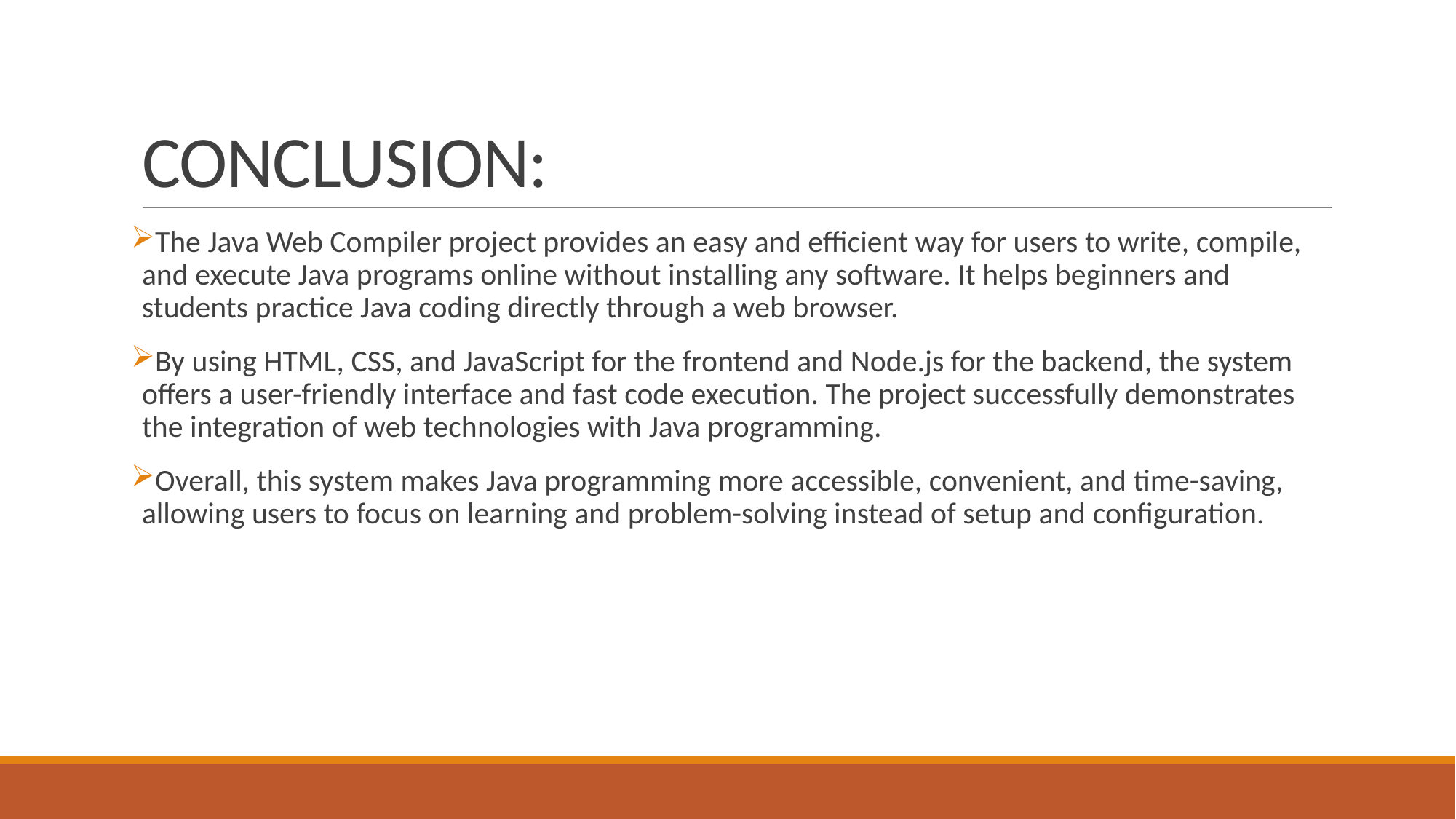

# CONCLUSION:
The Java Web Compiler project provides an easy and efficient way for users to write, compile, and execute Java programs online without installing any software. It helps beginners and students practice Java coding directly through a web browser.
By using HTML, CSS, and JavaScript for the frontend and Node.js for the backend, the system offers a user-friendly interface and fast code execution. The project successfully demonstrates the integration of web technologies with Java programming.
Overall, this system makes Java programming more accessible, convenient, and time-saving, allowing users to focus on learning and problem-solving instead of setup and configuration.